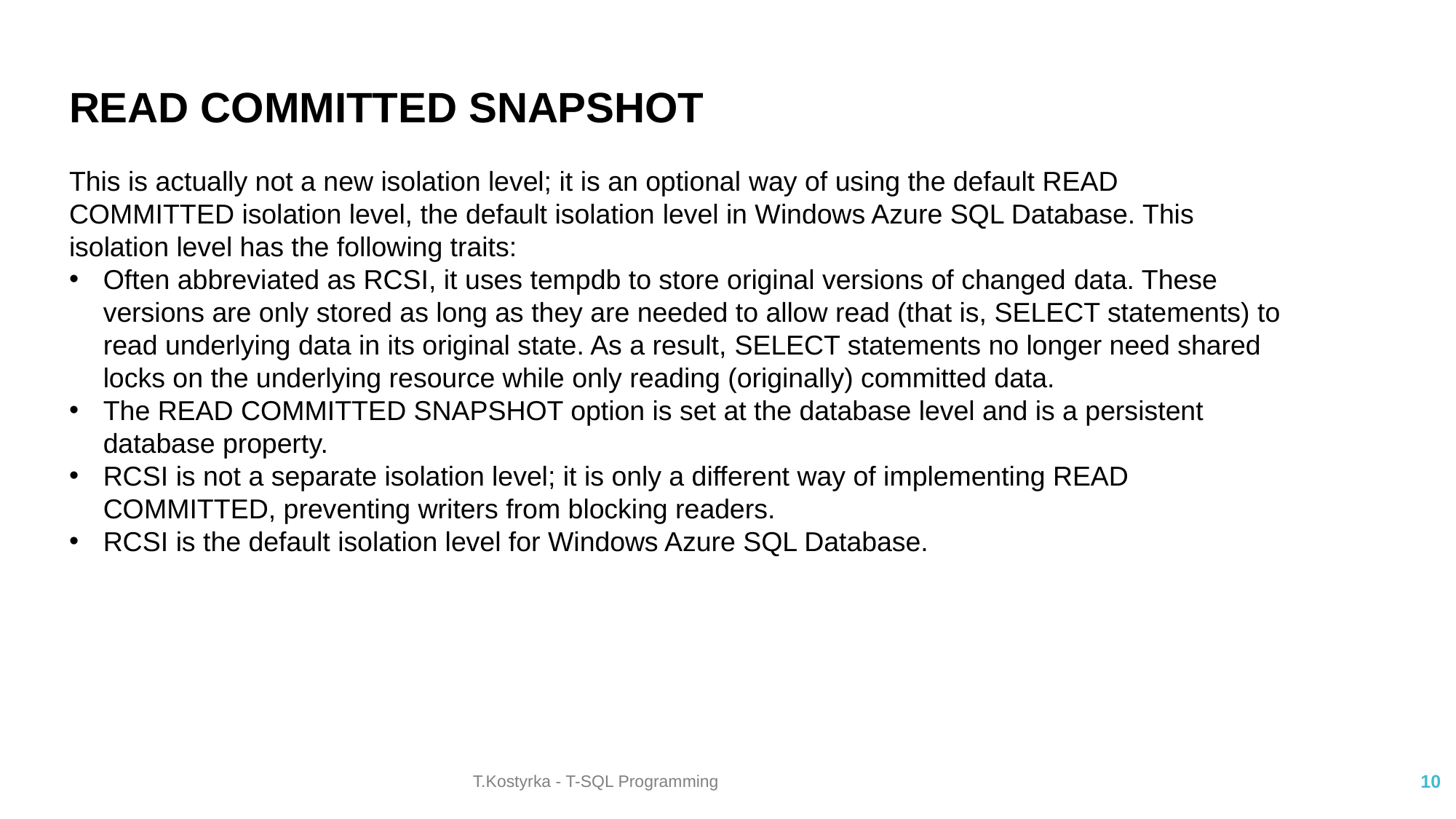

READ COMMITTED SNAPSHOT

This is actually not a new isolation level; it is an optional way of using the default READ COMMITTED isolation level, the default isolation level in Windows Azure SQL Database. This isolation level has the following traits:
Often abbreviated as RCSI, it uses tempdb to store original versions of changed data. These versions are only stored as long as they are needed to allow read (that is, SELECT statements) to read underlying data in its original state. As a result, SELECT statements no longer need shared locks on the underlying resource while only reading (originally) committed data.
The READ COMMITTED SNAPSHOT option is set at the database level and is a persistent database property.
RCSI is not a separate isolation level; it is only a different way of implementing READ COMMITTED, preventing writers from blocking readers.
RCSI is the default isolation level for Windows Azure SQL Database.
T.Kostyrka - T-SQL Programming
10